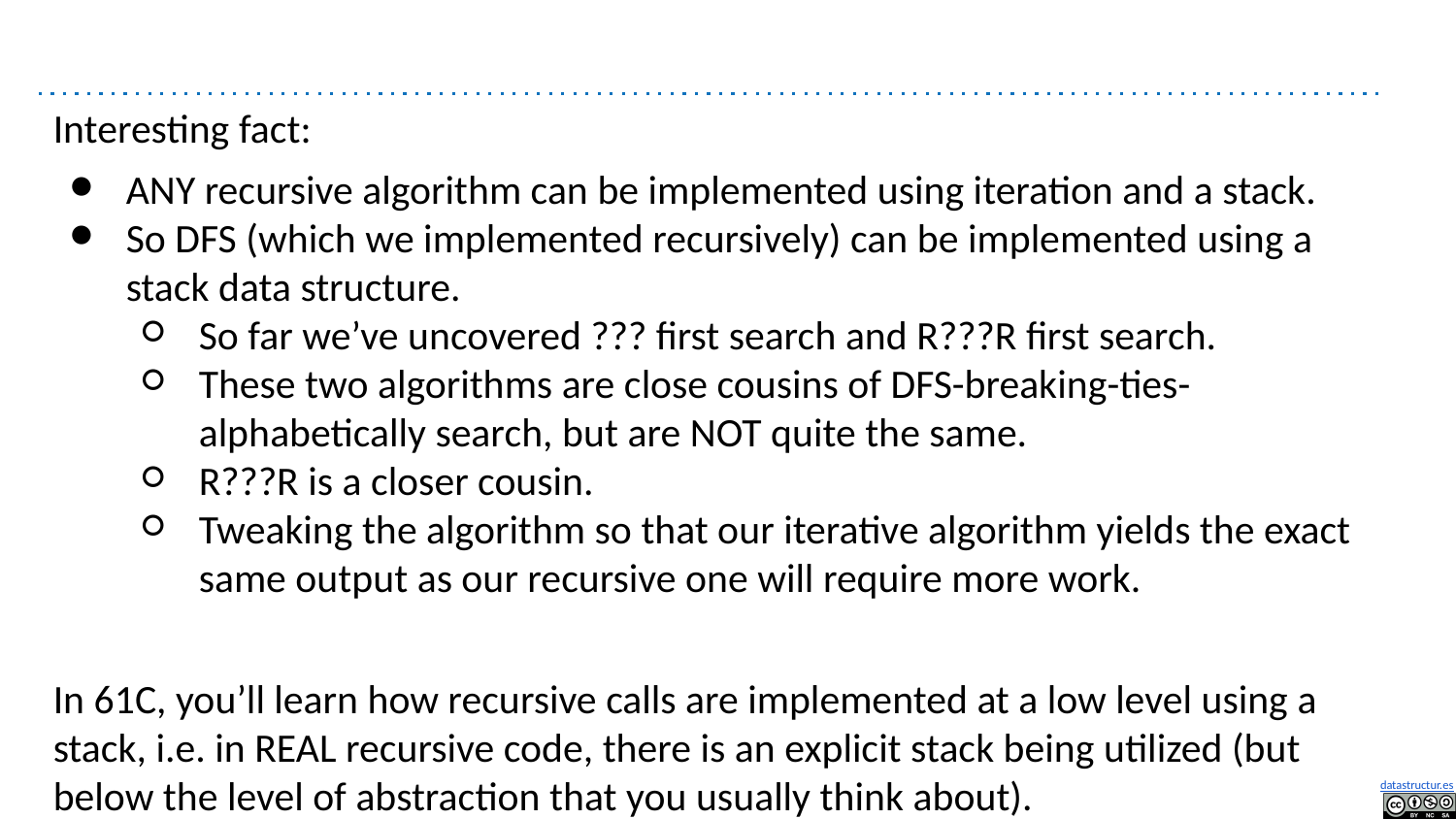

#
Interesting fact:
ANY recursive algorithm can be implemented using iteration and a stack.
So DFS (which we implemented recursively) can be implemented using a stack data structure.
So far we’ve uncovered ??? first search and R???R first search.
These two algorithms are close cousins of DFS-breaking-ties-alphabetically search, but are NOT quite the same.
R???R is a closer cousin.
Tweaking the algorithm so that our iterative algorithm yields the exact same output as our recursive one will require more work.

In 61C, you’ll learn how recursive calls are implemented at a low level using a stack, i.e. in REAL recursive code, there is an explicit stack being utilized (but below the level of abstraction that you usually think about).